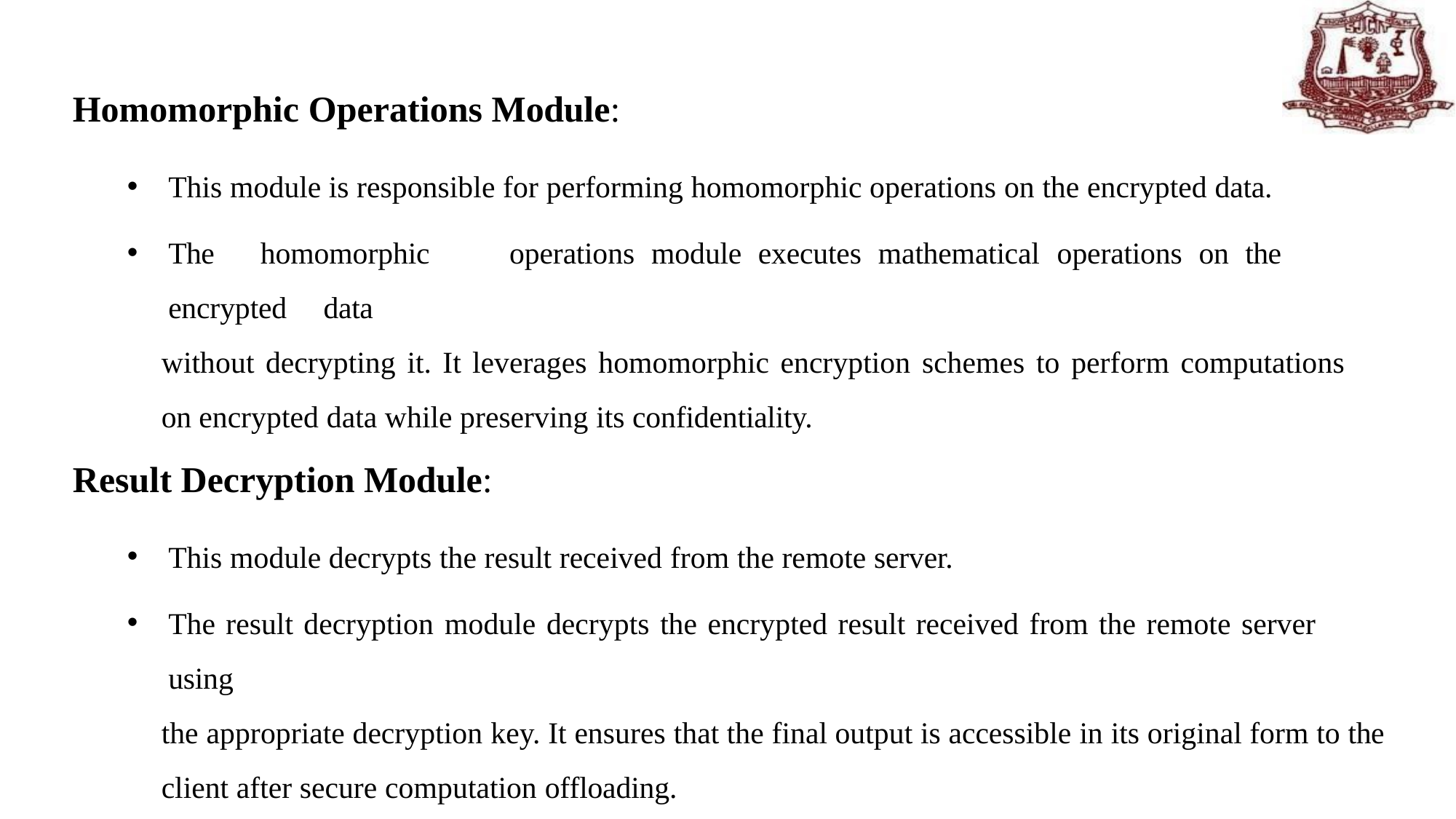

# Homomorphic Operations Module:
This module is responsible for performing homomorphic operations on the encrypted data.
The	homomorphic	operations	module	executes	mathematical	operations	on	the	encrypted	data
without decrypting it. It leverages homomorphic encryption schemes to perform computations on encrypted data while preserving its confidentiality.
Result Decryption Module:
This module decrypts the result received from the remote server.
The result decryption module decrypts the encrypted result received from the remote server using
the appropriate decryption key. It ensures that the final output is accessible in its original form to the client after secure computation offloading.